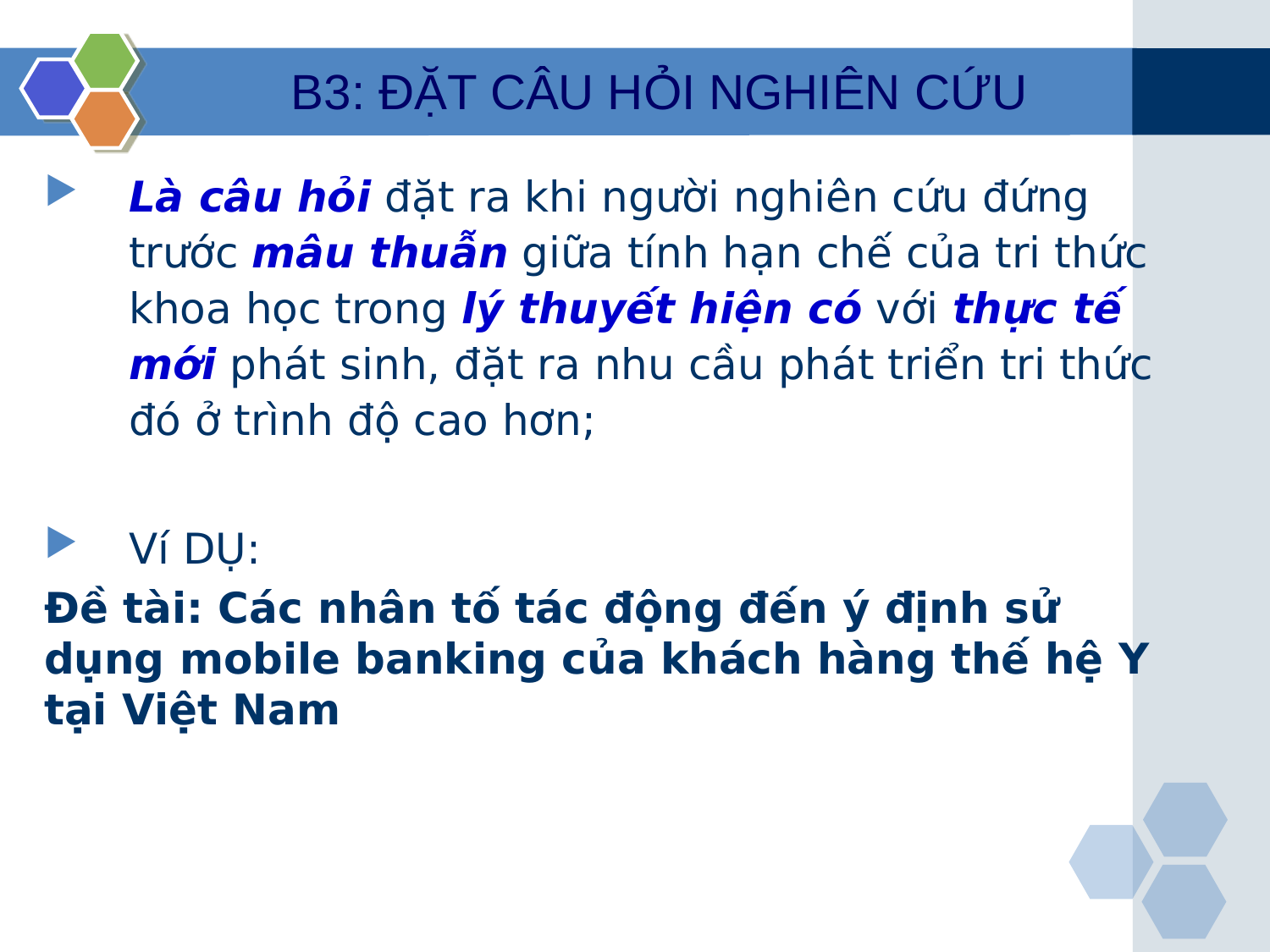

B3: ĐẶT CÂU HỎI NGHIÊN CỨU

Là câu hỏi đặt ra khi người nghiên cứu đứng trước mâu thuẫn giữa tính hạn chế của tri thức khoa học trong lý thuyết hiện có với thực tế mới phát sinh, đặt ra nhu cầu phát triển tri thức đó ở trình độ cao hơn;

Ví DỤ:
Đề tài: Các nhân tố tác động đến ý định sử dụng mobile banking của khách hàng thế hệ Y tại Việt Nam